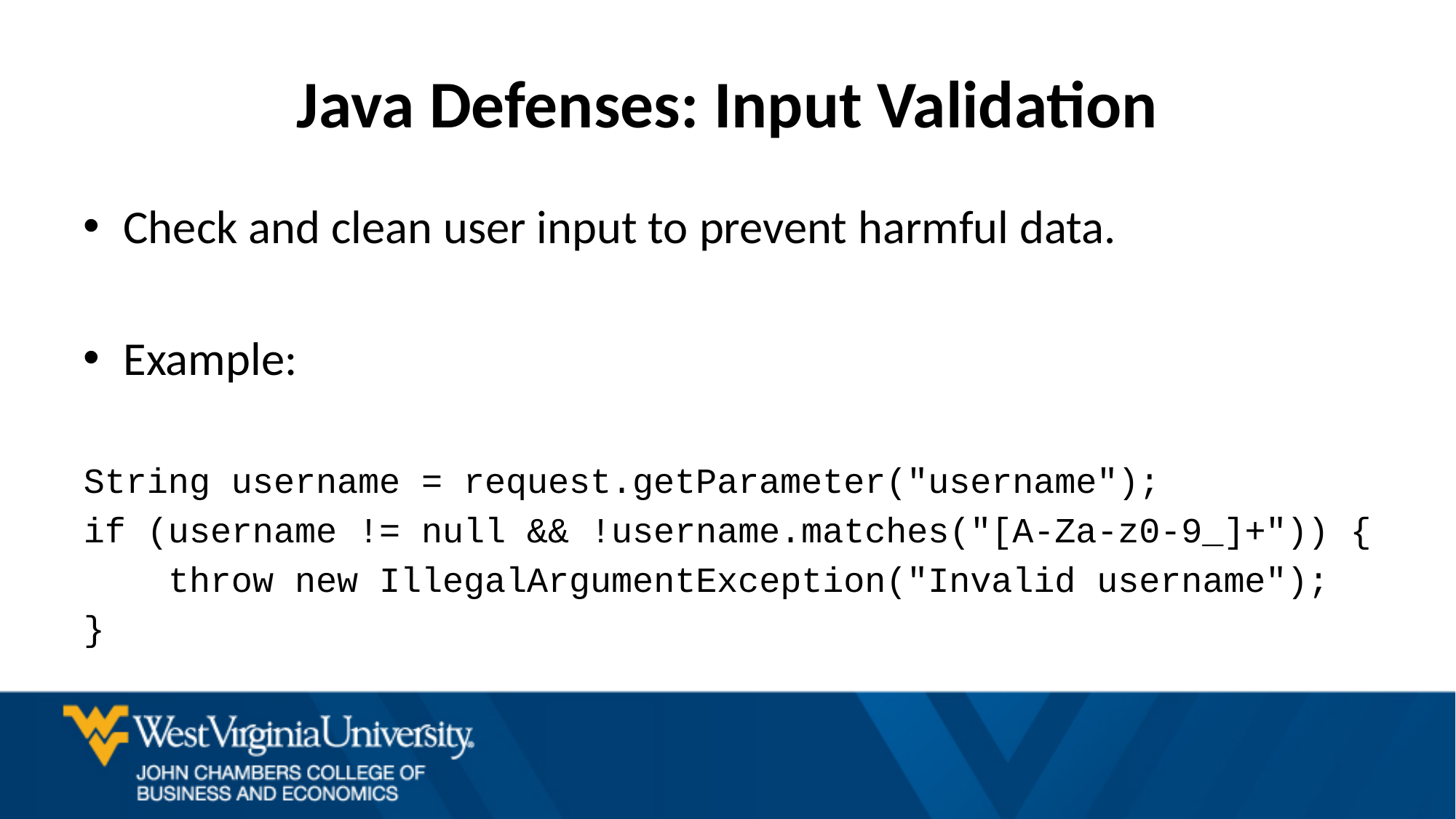

# Java Defenses: Input Validation
Check and clean user input to prevent harmful data.

Example:

String username = request.getParameter("username");
if (username != null && !username.matches("[A-Za-z0-9_]+")) {
    throw new IllegalArgumentException("Invalid username");
}